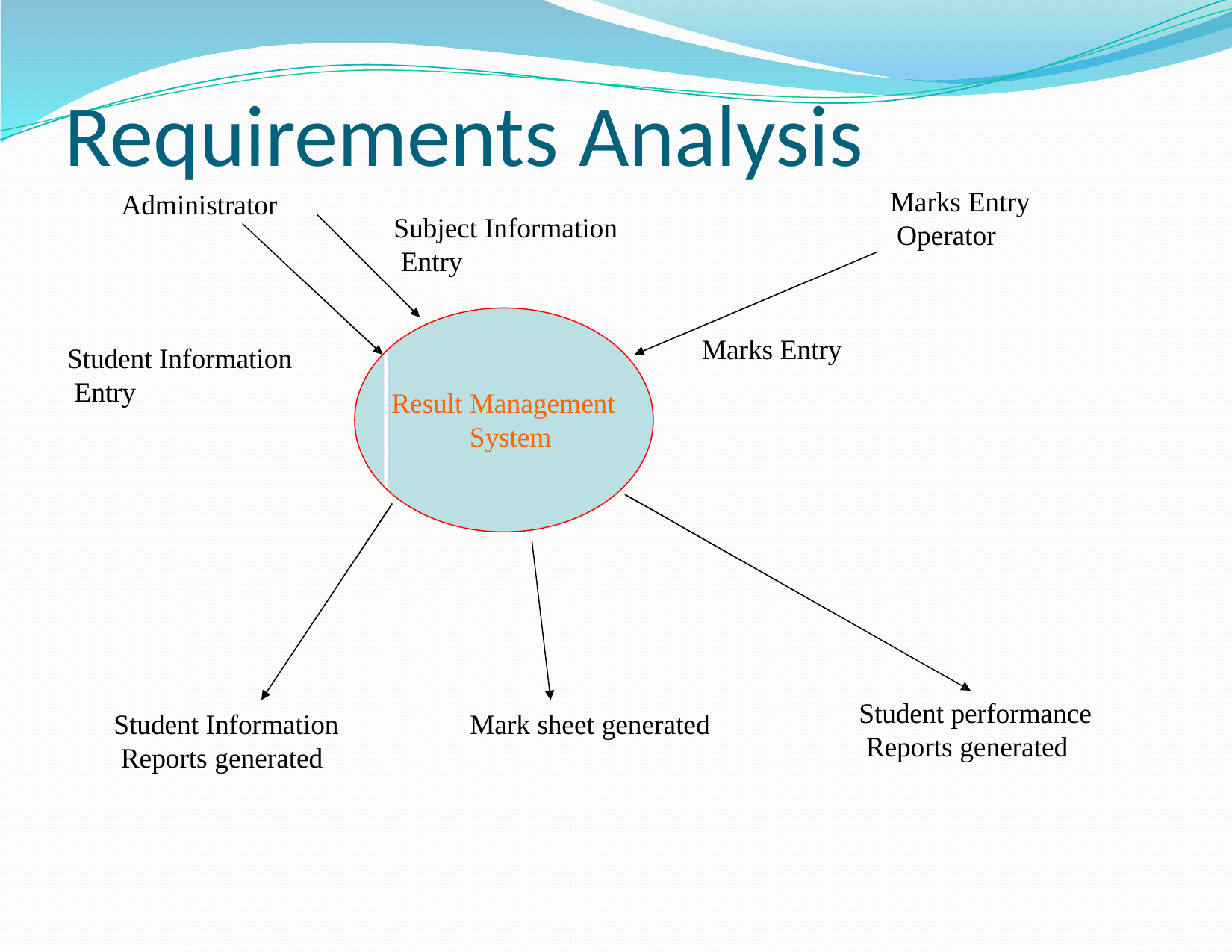

# Requirements Analysis
Marks Entry  Operator
Administrator
Subject Information  Entry

Marks Entry
Student Information  Entry
Result Management  System

Student performance  Reports generated
Student Information  Reports generated
Mark sheet generated